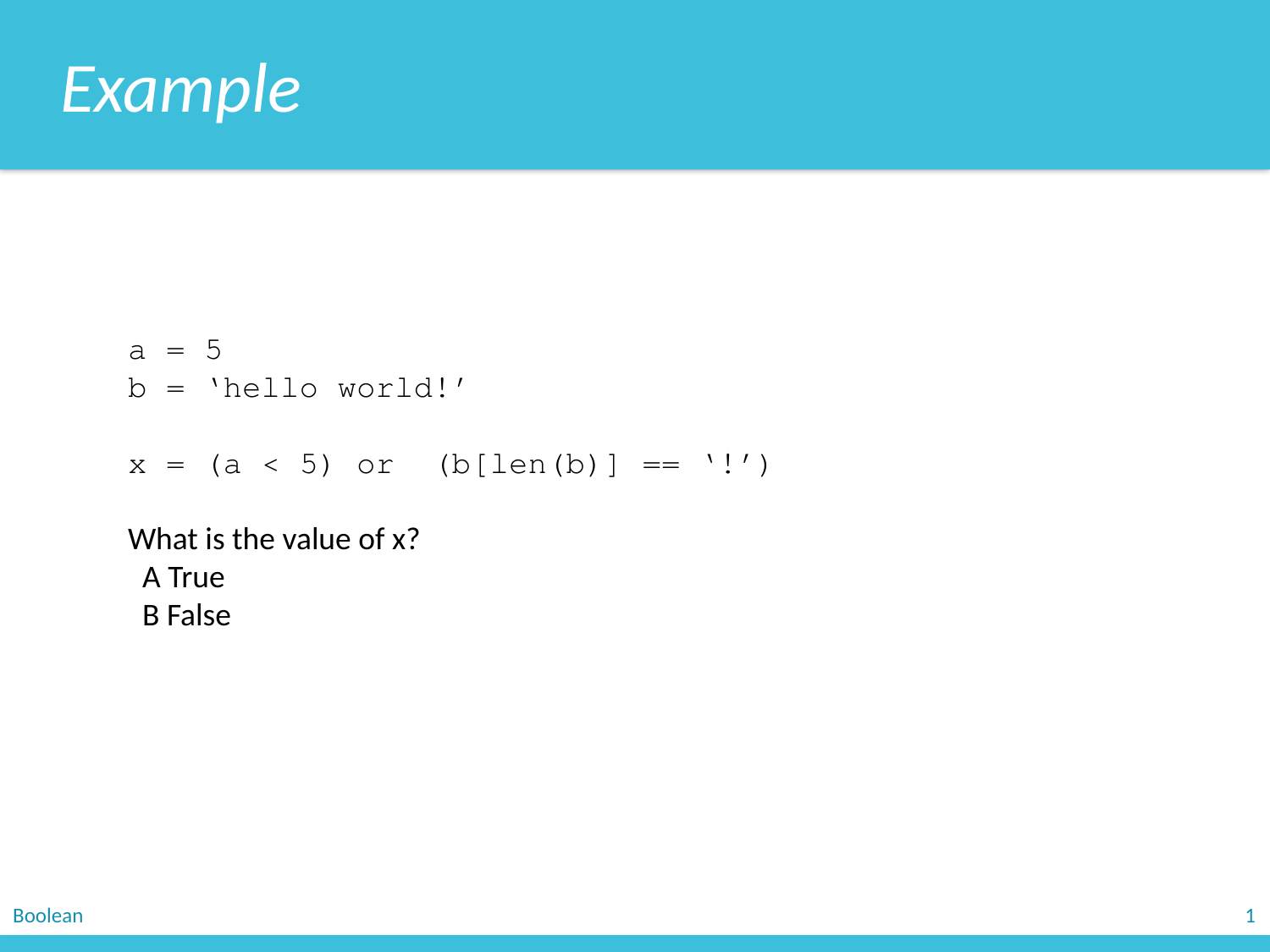

Example
a = 5
b = ‘hello world!’

x = (a < 5) or  (b[len(b)] == ‘!’)

What is the value of x?
  A True
  B False
Boolean
1